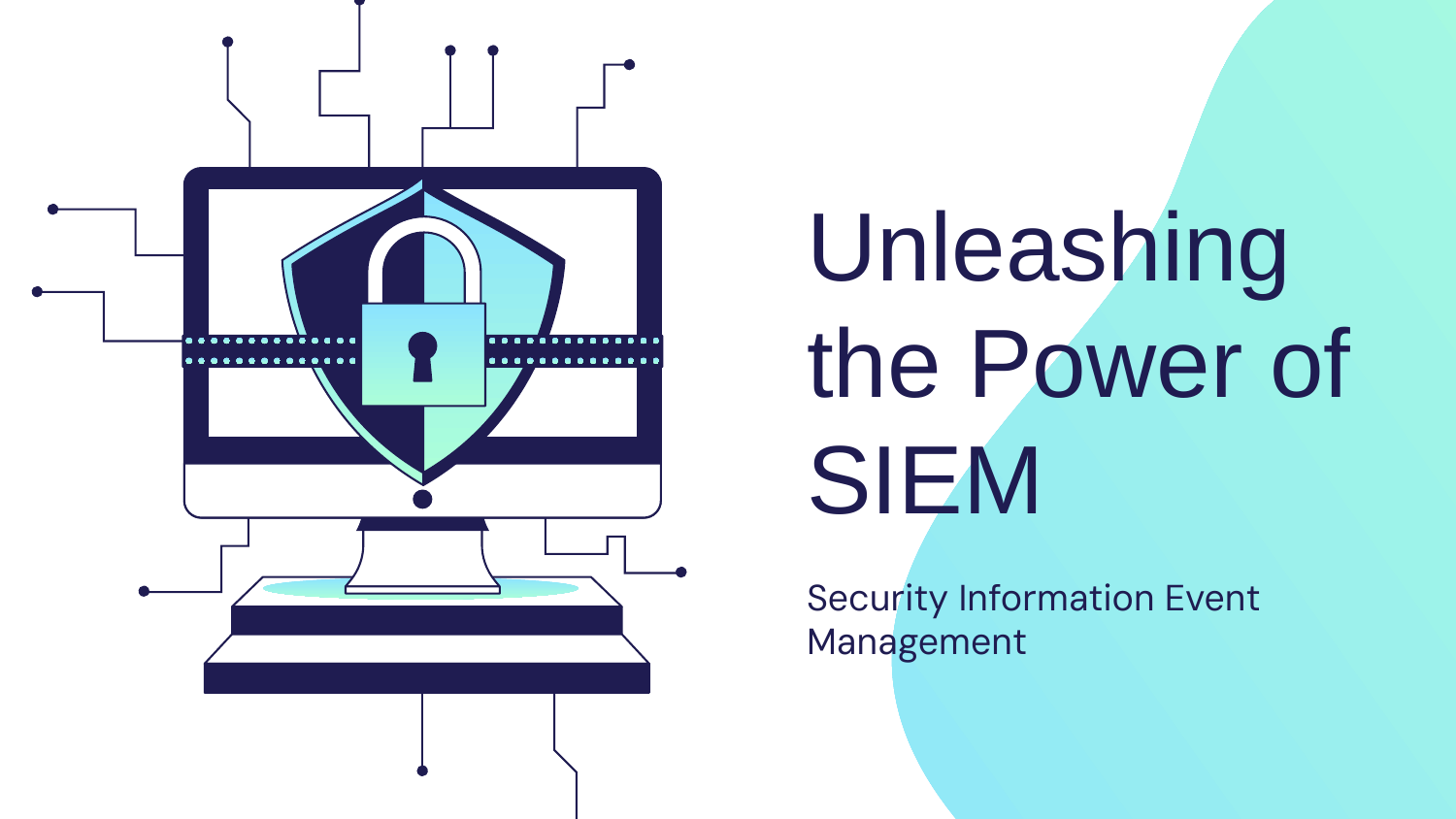

# Unleashing the Power of SIEM
Security Information Event Management